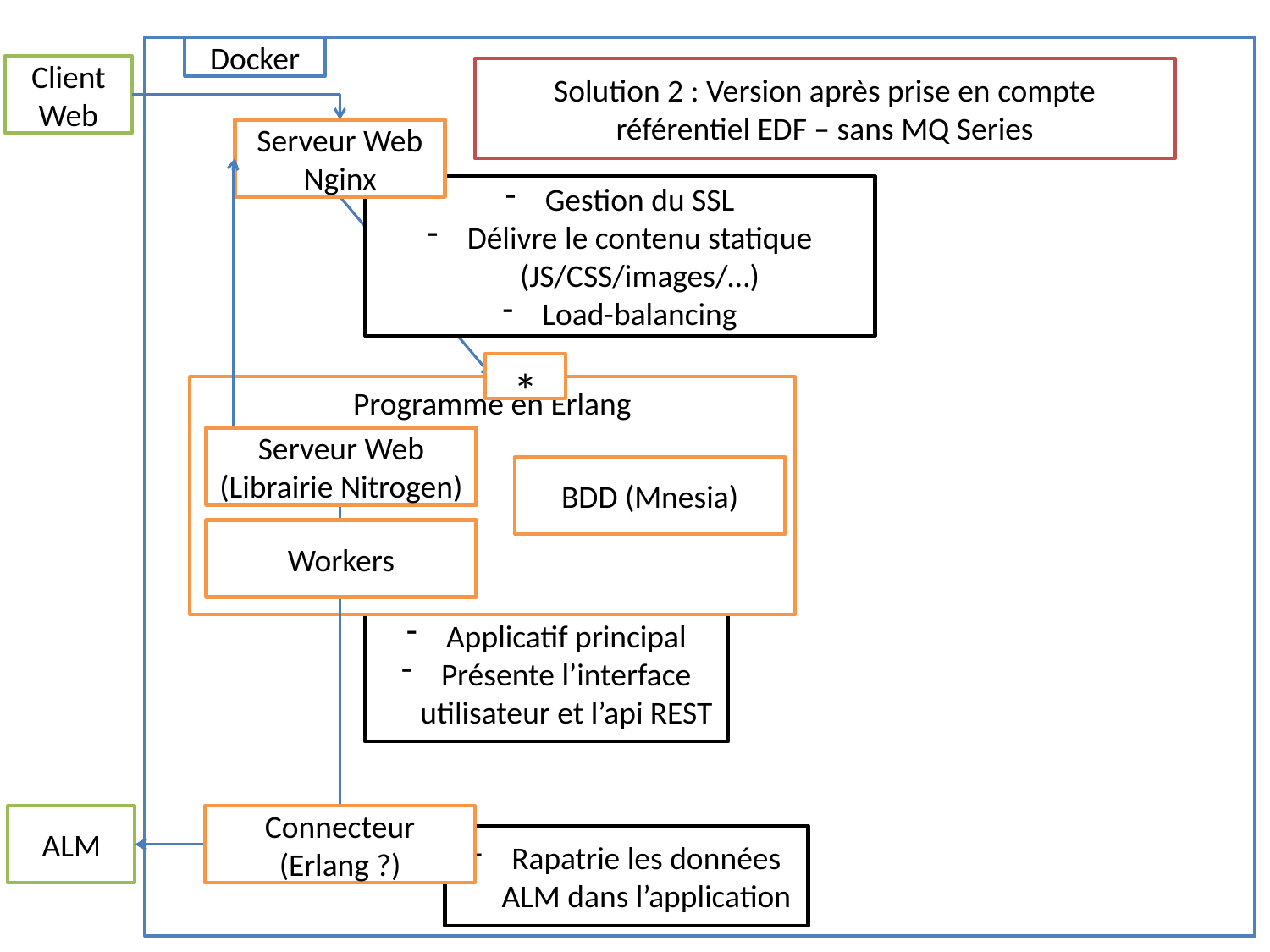

Docker
Client Web
Solution 2 : Version après prise en compte référentiel EDF – sans MQ Series
Serveur Web Nginx

Gestion du SSL
Délivre le contenu statique (JS/CSS/images/…)
Load-balancing

*
Programme en Erlang
Serveur Web (Librairie Nitrogen)
BDD (Mnesia)
Workers
Applicatif principal
Présente l’interface utilisateur et l’api REST
ALM
Connecteur (Erlang ?)
Rapatrie les données ALM dans l’application